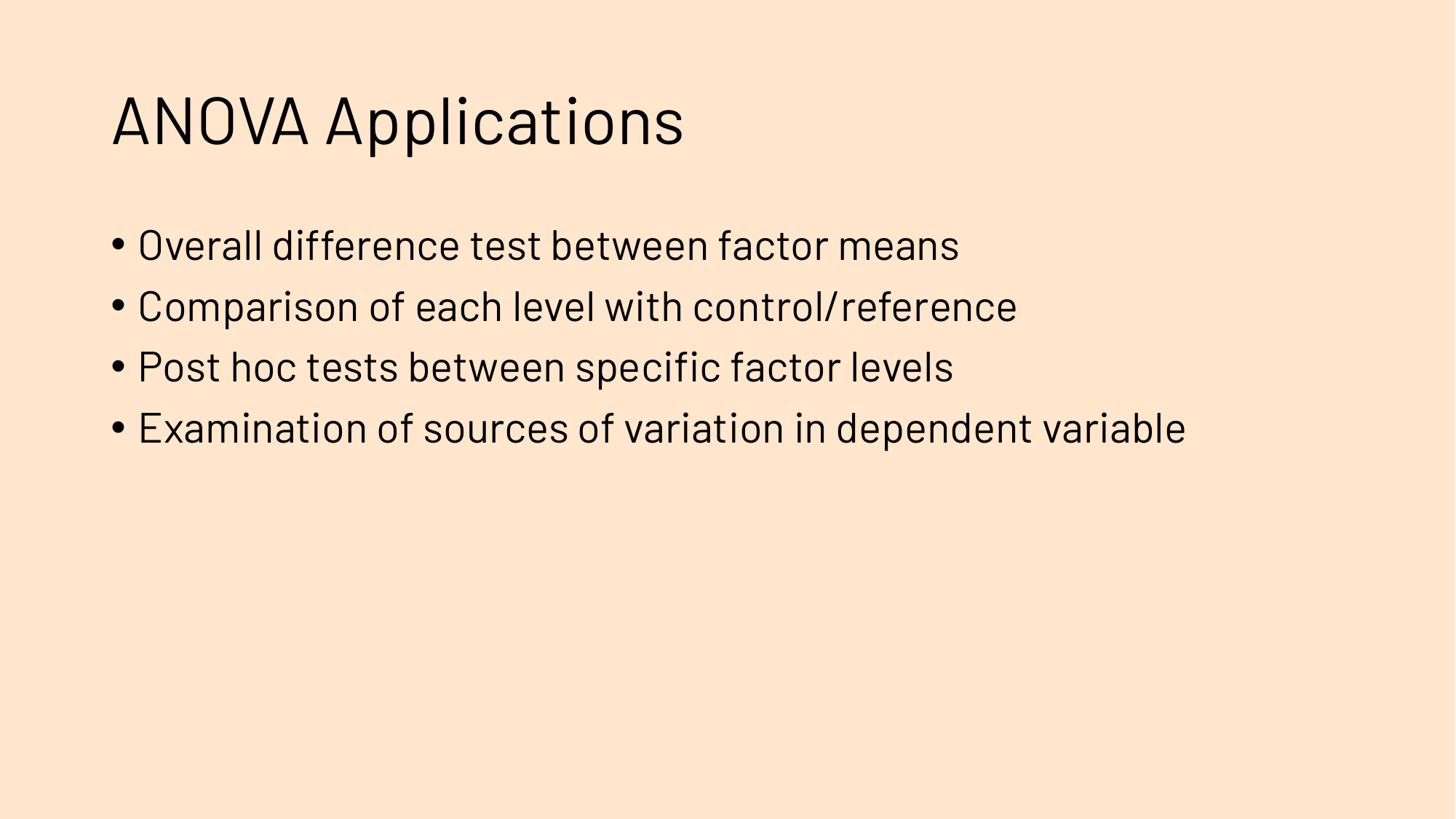

# ANOVA Applications
Overall difference test between factor means
Comparison of each level with control/reference
Post hoc tests between specific factor levels
Examination of sources of variation in dependent variable